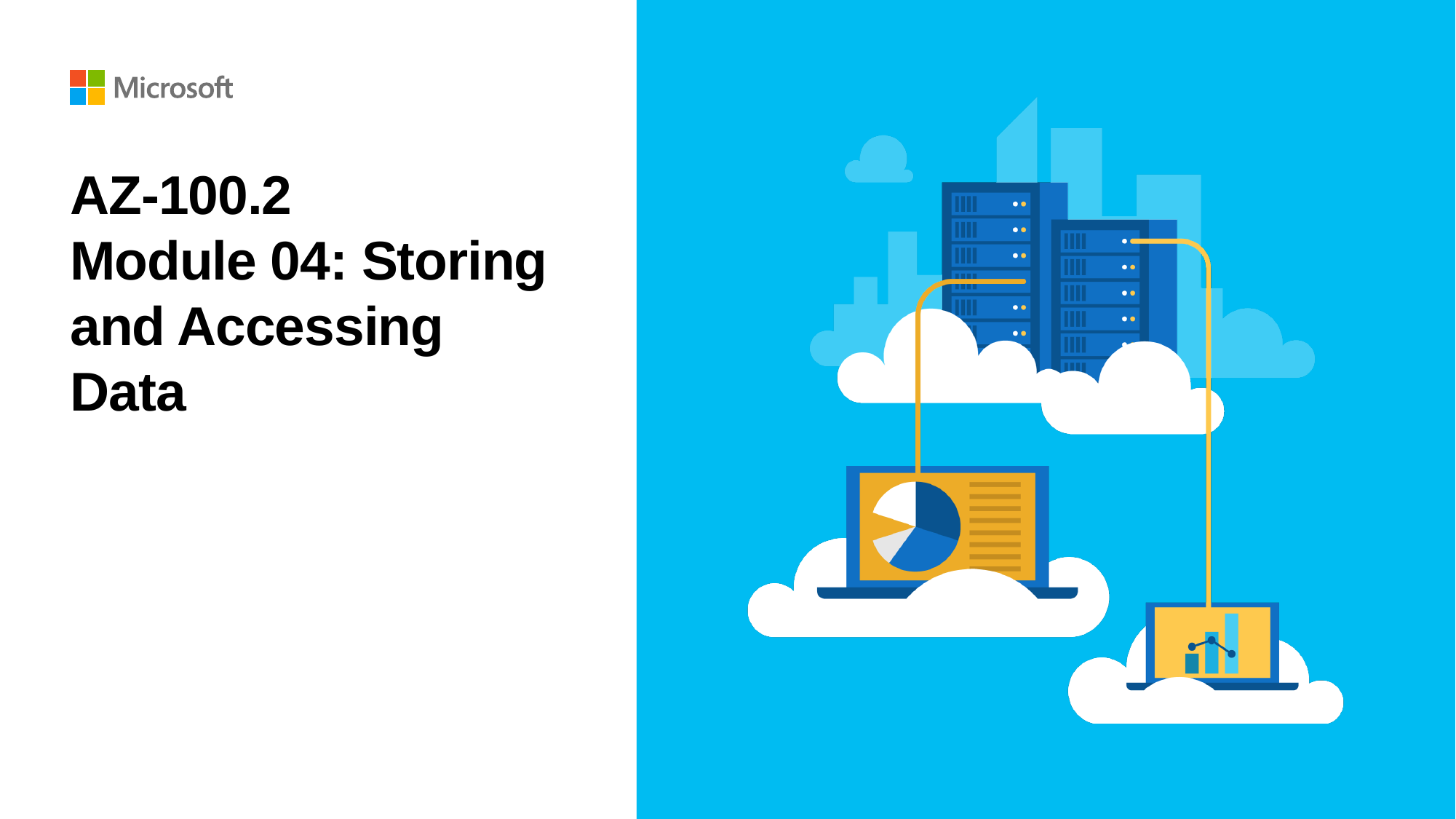

# AZ-100.2 Module 04: Storing and Accessing Data